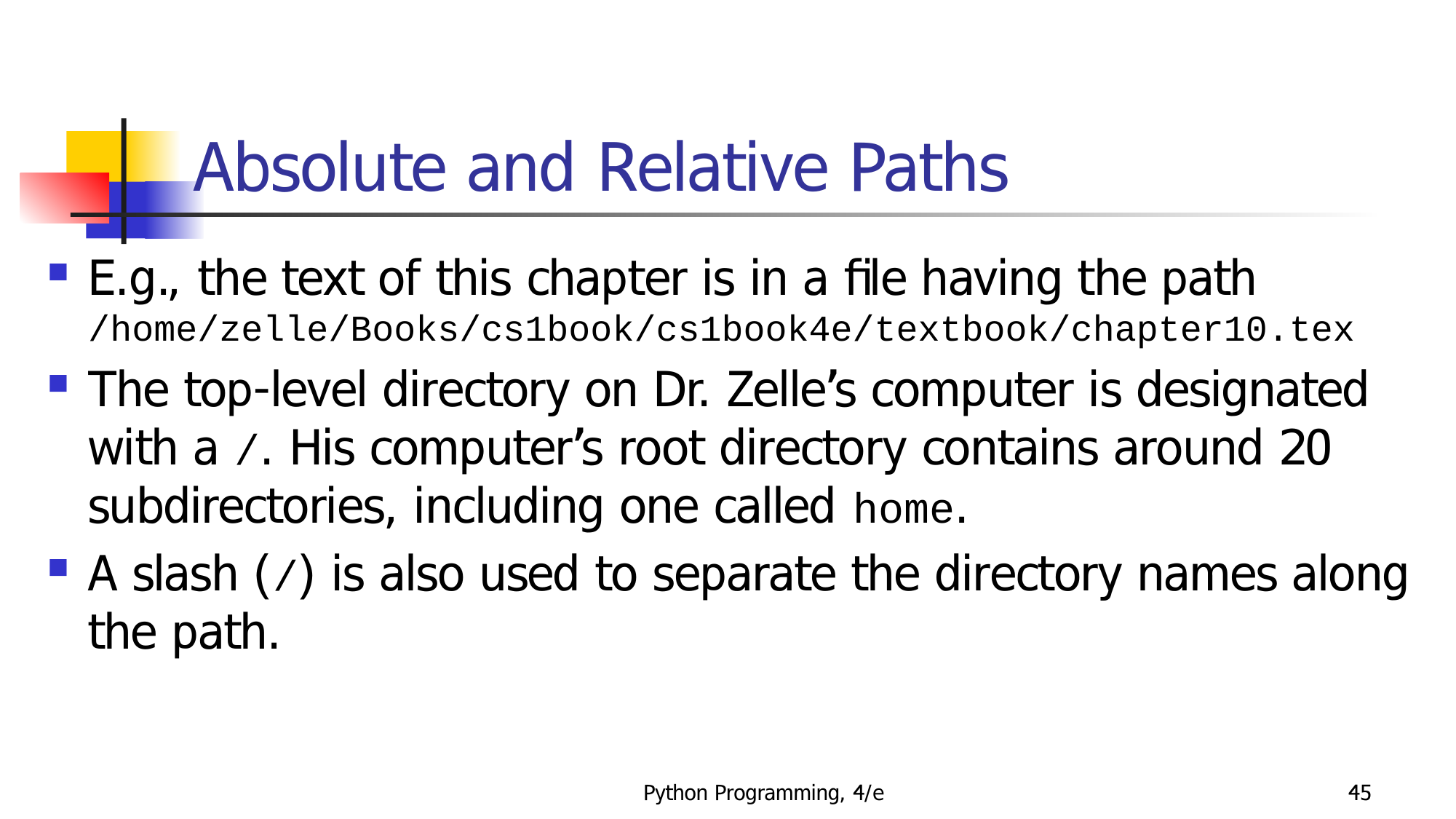

# Absolute and Relative Paths
E.g., the text of this chapter is in a file having the path
/home/zelle/Books/cs1book/cs1book4e/textbook/chapter10.tex
The top-level directory on Dr. Zelle’s computer is designated with a /. His computer’s root directory contains around 20 subdirectories, including one called home.
A slash (/) is also used to separate the directory names along the path.
Python Programming, 4/e
45